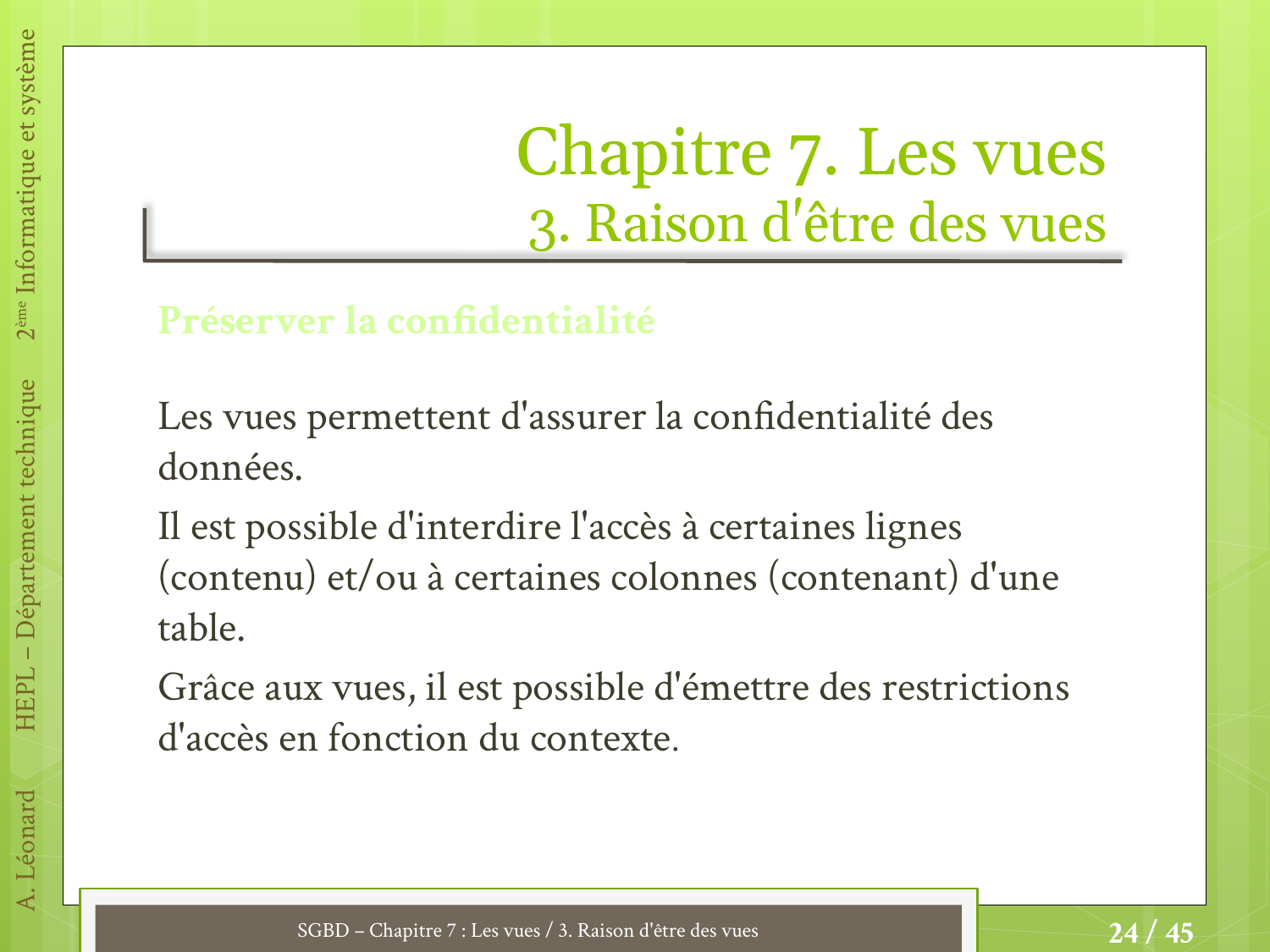

# Chapitre 7. Les vues 3. Raison d'être des vues
Préserver la confidentialité

Les vues permettent d'assurer la confidentialité des données.
Il est possible d'interdire l'accès à certaines lignes (contenu) et/ou à certaines colonnes (contenant) d'une table.
Grâce aux vues, il est possible d'émettre des restrictions d'accès en fonction du contexte.
SGBD – Chapitre 7 : Les vues / 3. Raison d'être des vues